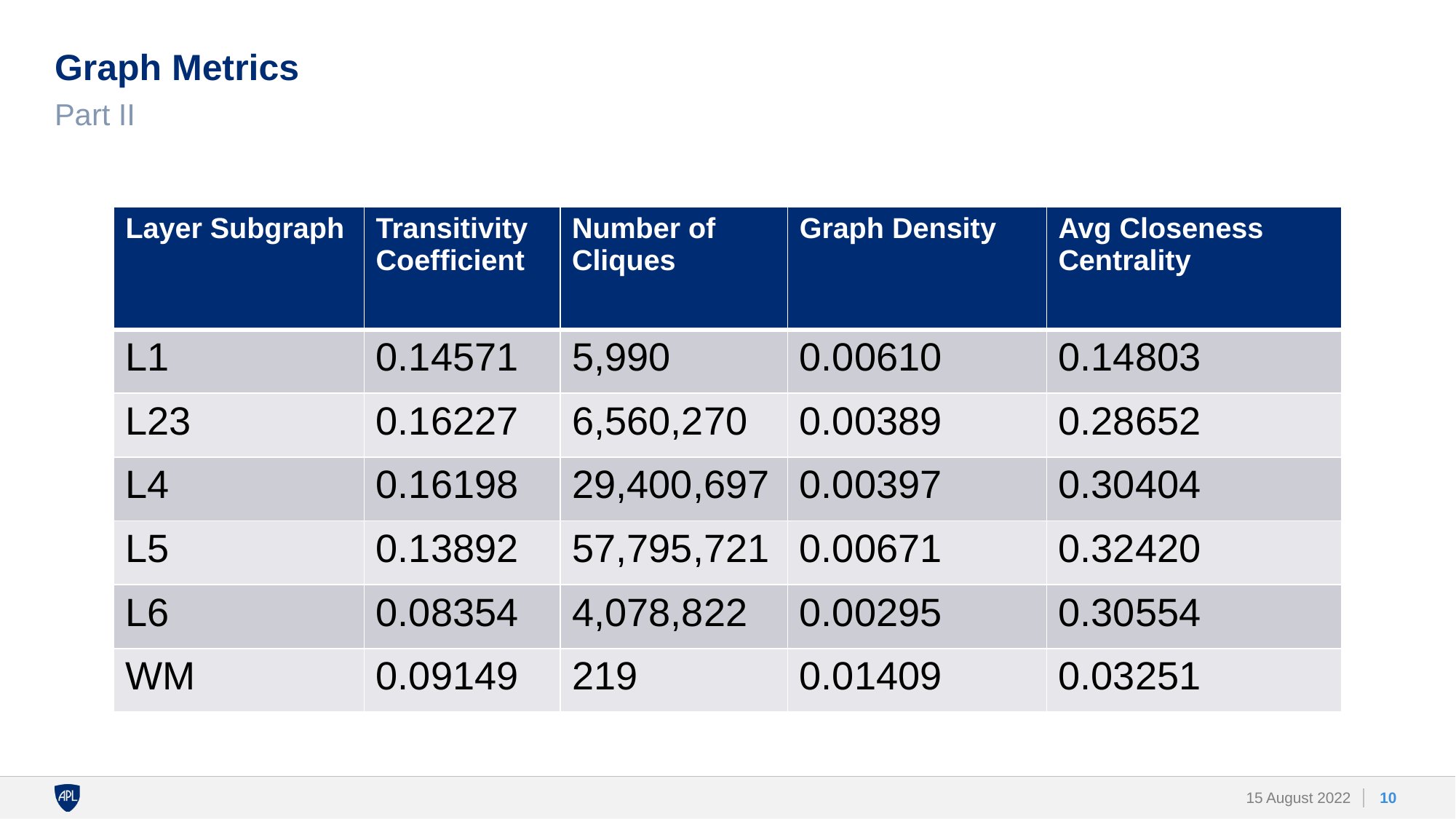

# Graph Metrics
Part II
| Layer Subgraph | Transitivity Coefficient | Number of Cliques | Graph Density | Avg Closeness Centrality |
| --- | --- | --- | --- | --- |
| L1 | 0.14571 | 5,990 | 0.00610 | 0.14803 |
| L23 | 0.16227 | 6,560,270 | 0.00389 | 0.28652 |
| L4 | 0.16198 | 29,400,697 | 0.00397 | 0.30404 |
| L5 | 0.13892 | 57,795,721 | 0.00671 | 0.32420 |
| L6 | 0.08354 | 4,078,822 | 0.00295 | 0.30554 |
| WM | 0.09149 | 219 | 0.01409 | 0.03251 |
10

15 August 2022